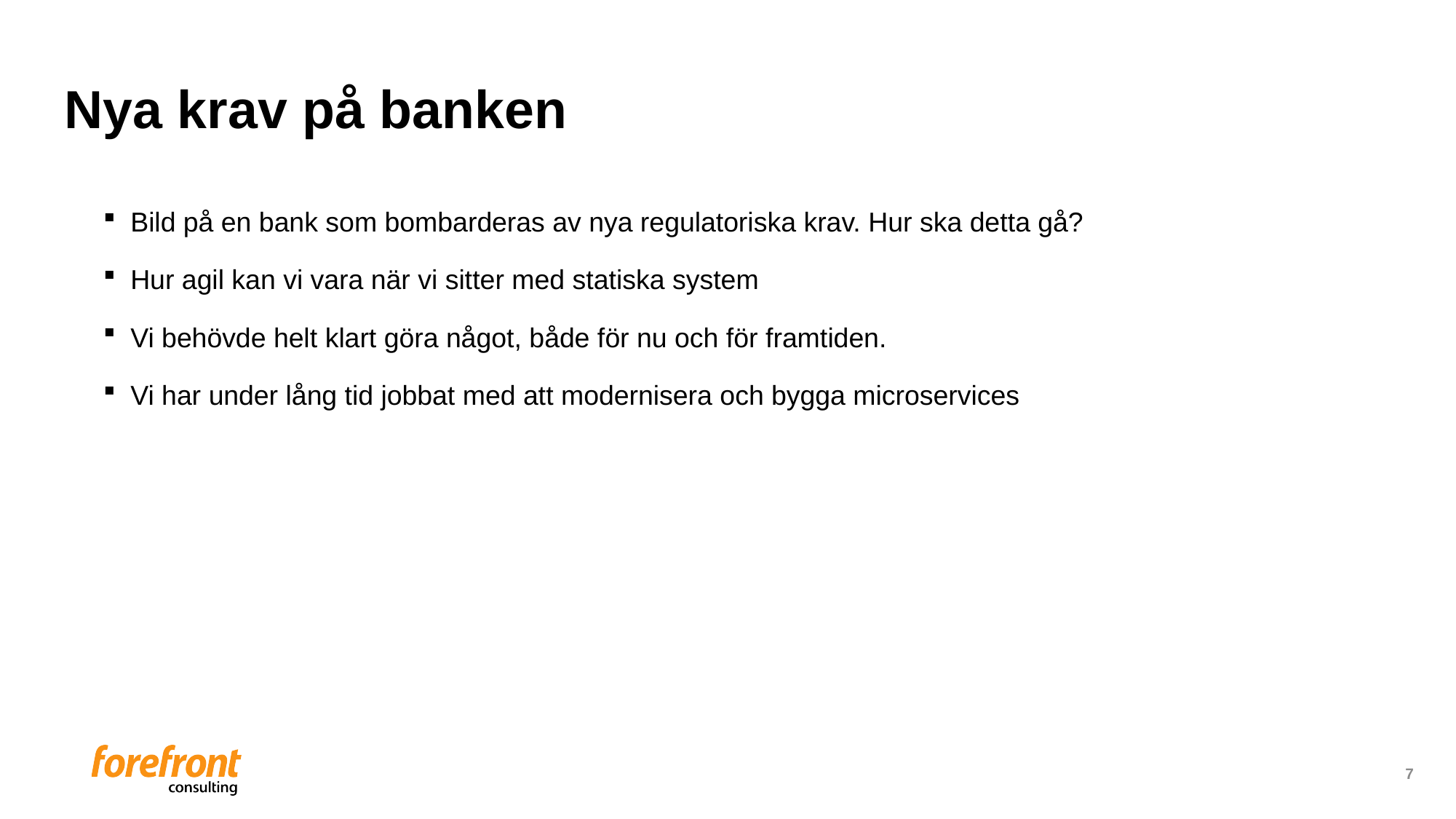

# Nya krav på banken
Bild på en bank som bombarderas av nya regulatoriska krav. Hur ska detta gå?
Hur agil kan vi vara när vi sitter med statiska system
Vi behövde helt klart göra något, både för nu och för framtiden.
Vi har under lång tid jobbat med att modernisera och bygga microservices

7